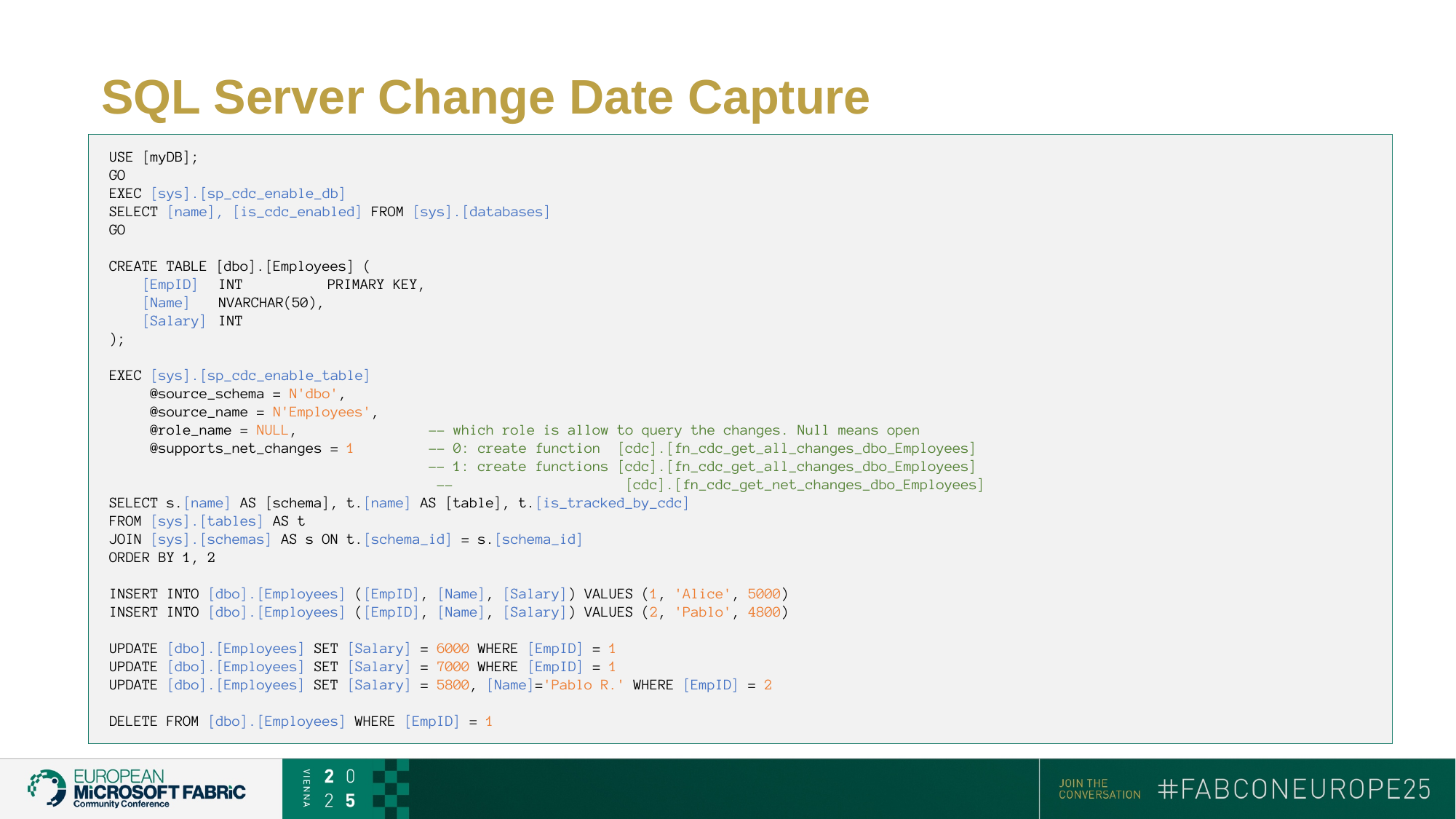

# SQL Server Change Date Capture
USE [myDB];
GO
EXEC [sys].[sp_cdc_enable_db]
SELECT [name], [is_cdc_enabled] FROM [sys].[databases]
GO

CREATE TABLE [dbo].[Employees] (
    [EmpID] 	INT 	PRIMARY KEY,
    [Name] 	NVARCHAR(50),
    [Salary] 	INT
);

EXEC [sys].[sp_cdc_enable_table]
     @source_schema = N'dbo',
     @source_name = N'Employees',
     @role_name = NULL,                -- which role is allow to query the changes. Null means open
     @supports_net_changes = 1         -- 0: create function  [cdc].[fn_cdc_get_all_changes_dbo_Employees]
                                       -- 1: create functions [cdc].[fn_cdc_get_all_changes_dbo_Employees]
			--                     [cdc].[fn_cdc_get_net_changes_dbo_Employees]
SELECT s.[name] AS [schema], t.[name] AS [table], t.[is_tracked_by_cdc]
FROM [sys].[tables] AS t
JOIN [sys].[schemas] AS s ON t.[schema_id] = s.[schema_id]
ORDER BY 1, 2

INSERT INTO [dbo].[Employees] ([EmpID], [Name], [Salary]) VALUES (1, 'Alice', 5000)
INSERT INTO [dbo].[Employees] ([EmpID], [Name], [Salary]) VALUES (2, 'Pablo', 4800)

UPDATE [dbo].[Employees] SET [Salary] = 6000 WHERE [EmpID] = 1
UPDATE [dbo].[Employees] SET [Salary] = 7000 WHERE [EmpID] = 1
UPDATE [dbo].[Employees] SET [Salary] = 5800, [Name]='Pablo R.' WHERE [EmpID] = 2

DELETE FROM [dbo].[Employees] WHERE [EmpID] = 1